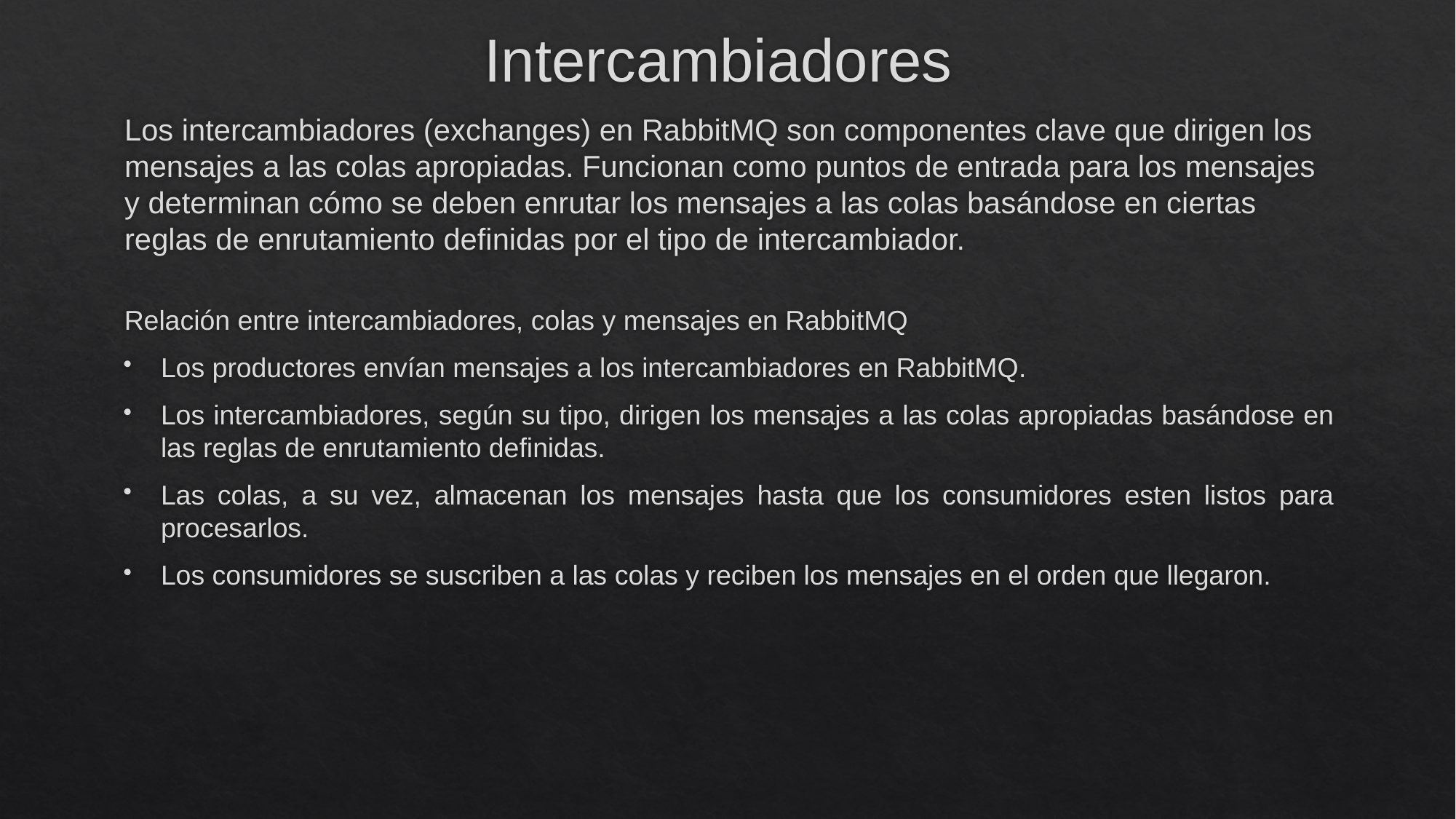

# Intercambiadores
Los intercambiadores (exchanges) en RabbitMQ son componentes clave que dirigen los mensajes a las colas apropiadas. Funcionan como puntos de entrada para los mensajes y determinan cómo se deben enrutar los mensajes a las colas basándose en ciertas reglas de enrutamiento definidas por el tipo de intercambiador.
Relación entre intercambiadores, colas y mensajes en RabbitMQ
Los productores envían mensajes a los intercambiadores en RabbitMQ.
Los intercambiadores, según su tipo, dirigen los mensajes a las colas apropiadas basándose en las reglas de enrutamiento definidas.
Las colas, a su vez, almacenan los mensajes hasta que los consumidores esten listos para procesarlos.
Los consumidores se suscriben a las colas y reciben los mensajes en el orden que llegaron.